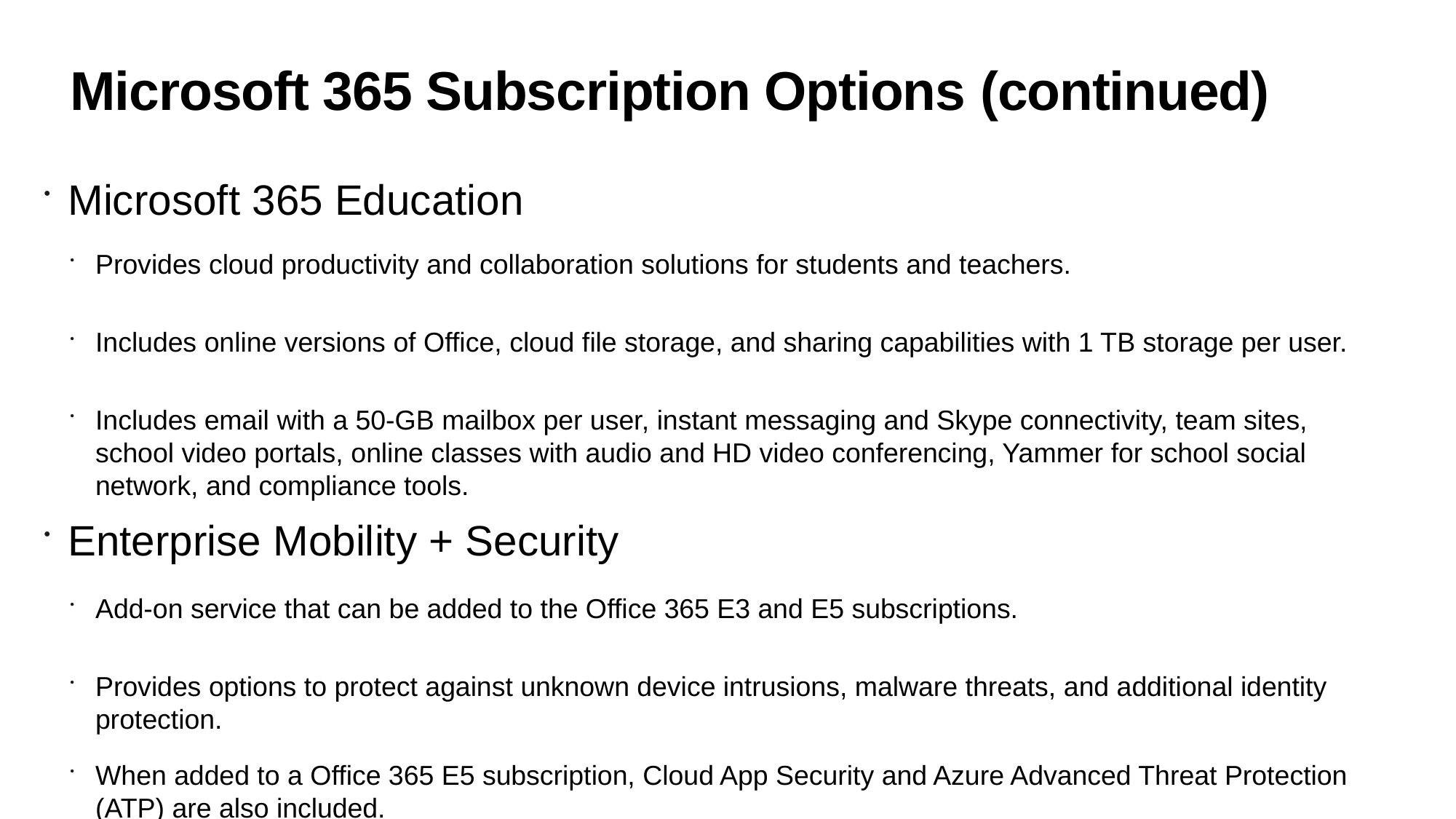

# Microsoft 365 Subscription Options (continued)
Microsoft 365 Education
Provides cloud productivity and collaboration solutions for students and teachers.

Includes online versions of Office, cloud file storage, and sharing capabilities with 1 TB storage per user.

Includes email with a 50-GB mailbox per user, instant messaging and Skype connectivity, team sites, school video portals, online classes with audio and HD video conferencing, Yammer for school social network, and compliance tools.
Enterprise Mobility + Security

Add-on service that can be added to the Office 365 E3 and E5 subscriptions.

Provides options to protect against unknown device intrusions, malware threats, and additional identity protection.
When added to a Office 365 E5 subscription, Cloud App Security and Azure Advanced Threat Protection (ATP) are also included.